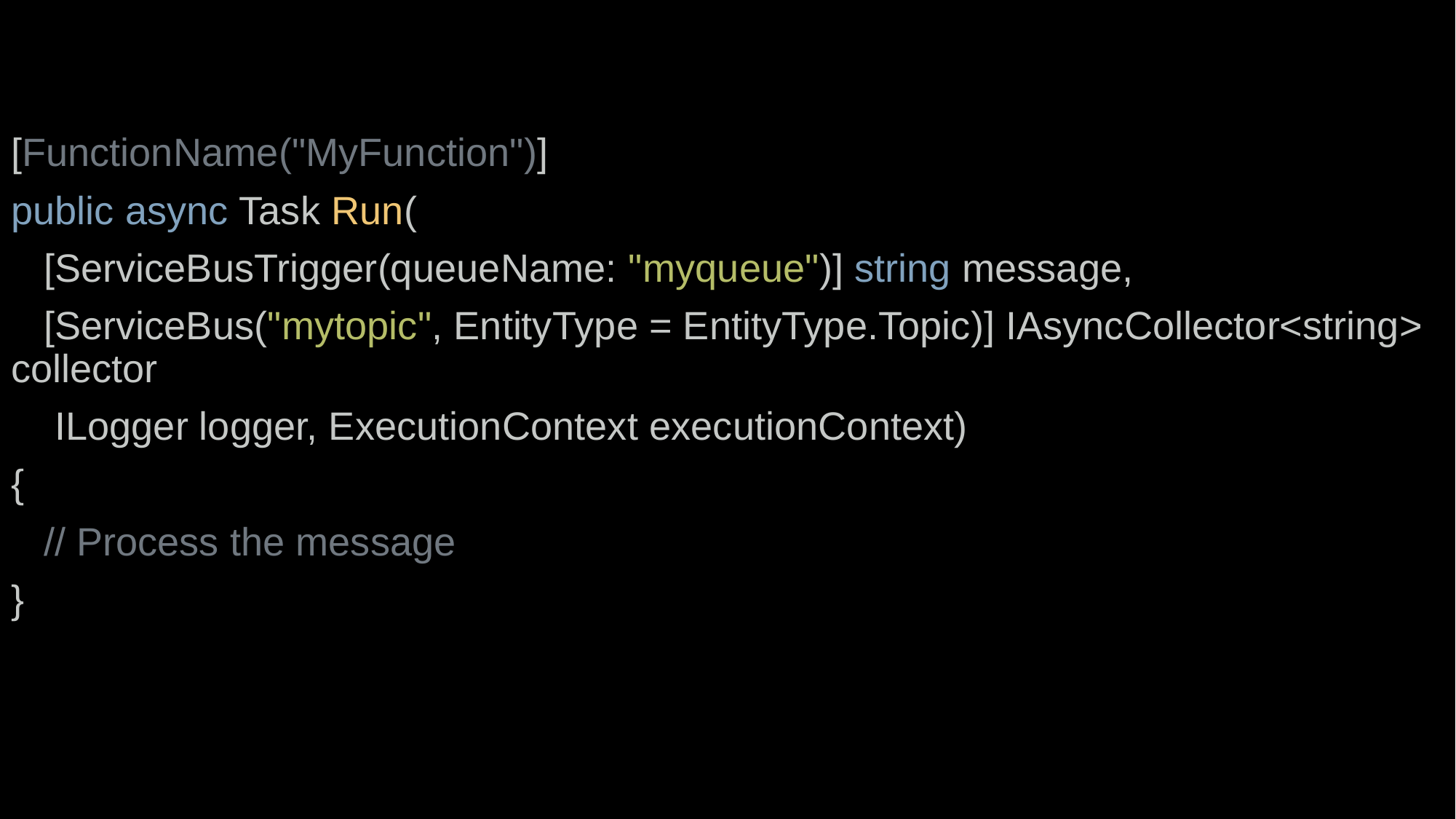

[FunctionName("MyFunction")]
public async Task Run(
   [ServiceBusTrigger(queueName: "myqueue")] string message,
   [ServiceBus("mytopic", EntityType = EntityType.Topic)] IAsyncCollector<string> collector
    ILogger logger, ExecutionContext executionContext)
{
   // Process the message
}